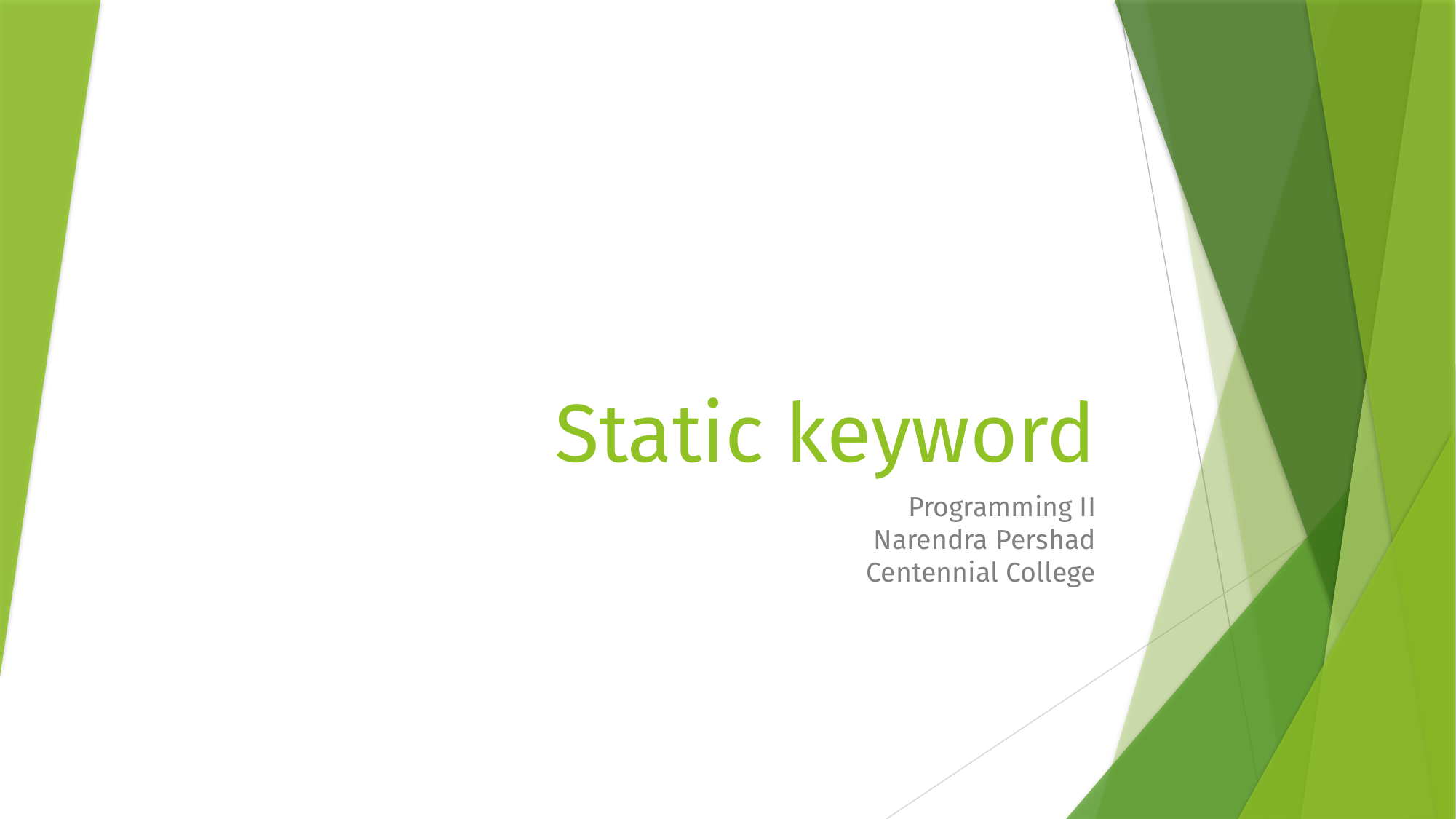

# Static keyword
Programming II
Narendra Pershad
Centennial College